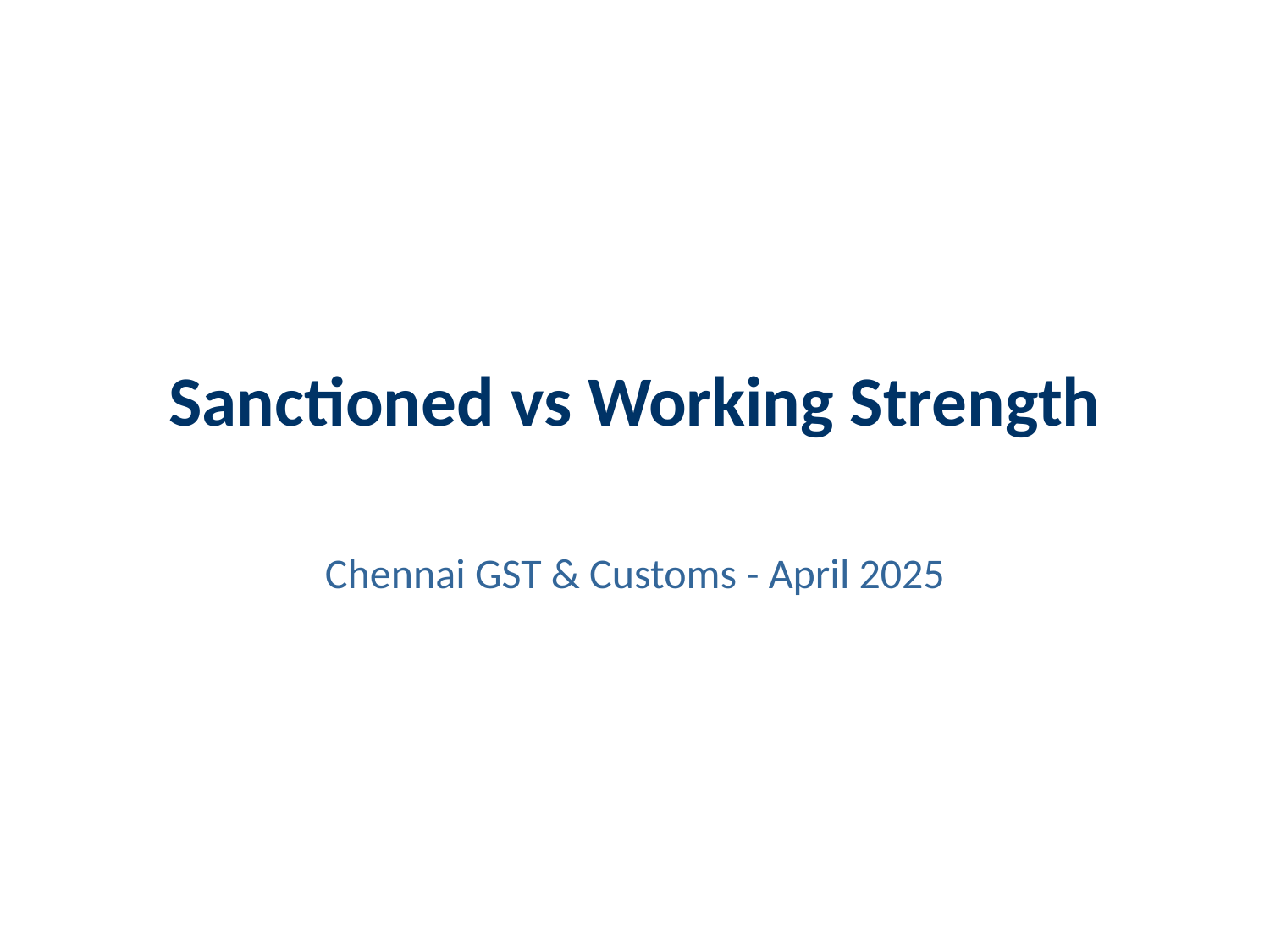

# Sanctioned vs Working Strength
Chennai GST & Customs - April 2025